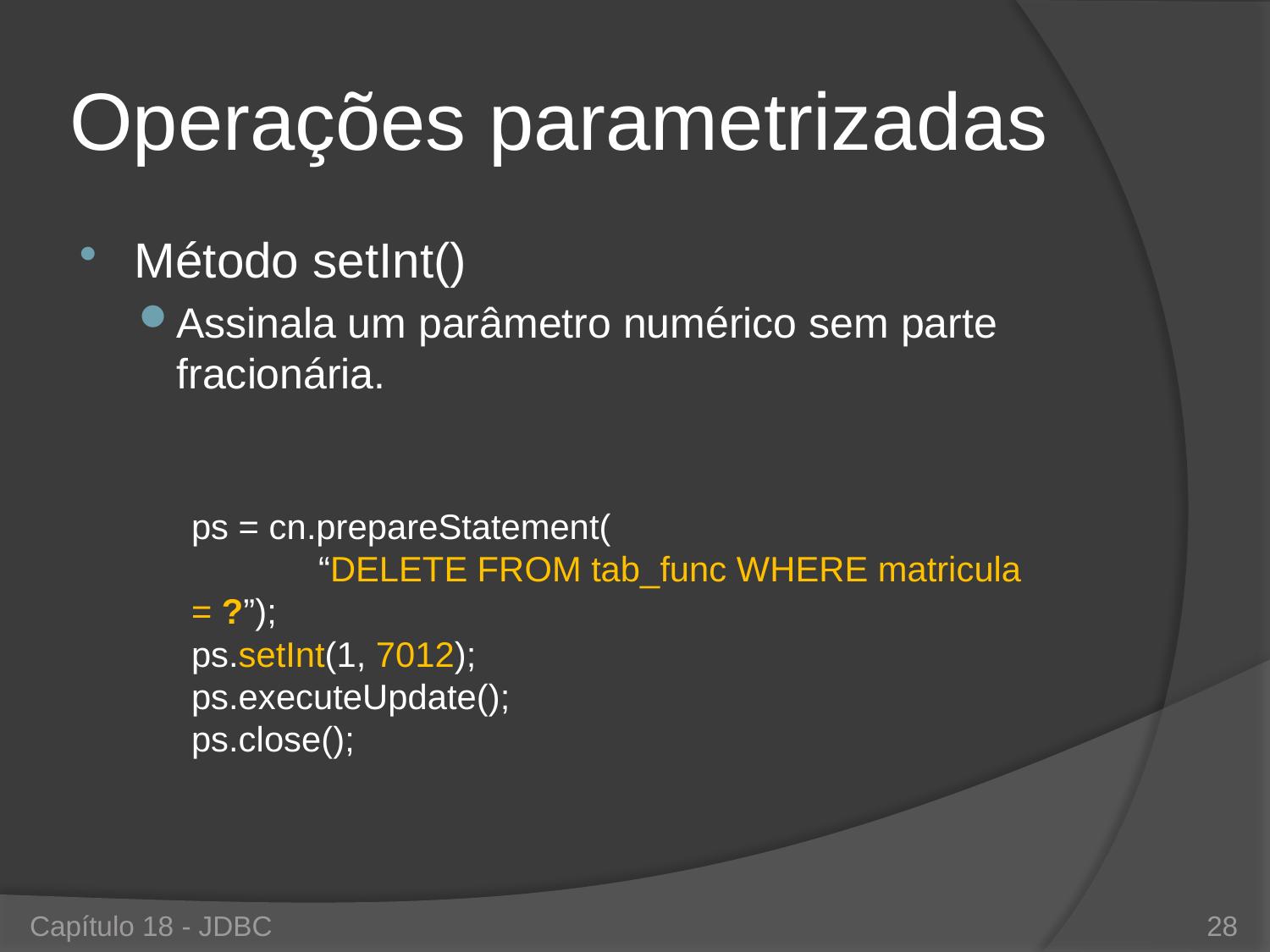

# Operações parametrizadas
Método setInt()
Assinala um parâmetro numérico sem parte fracionária.
ps = cn.prepareStatement(
	“DELETE FROM tab_func WHERE matricula = ?”);
ps.setInt(1, 7012);
ps.executeUpdate();
ps.close();
Capítulo 18 - JDBC
28